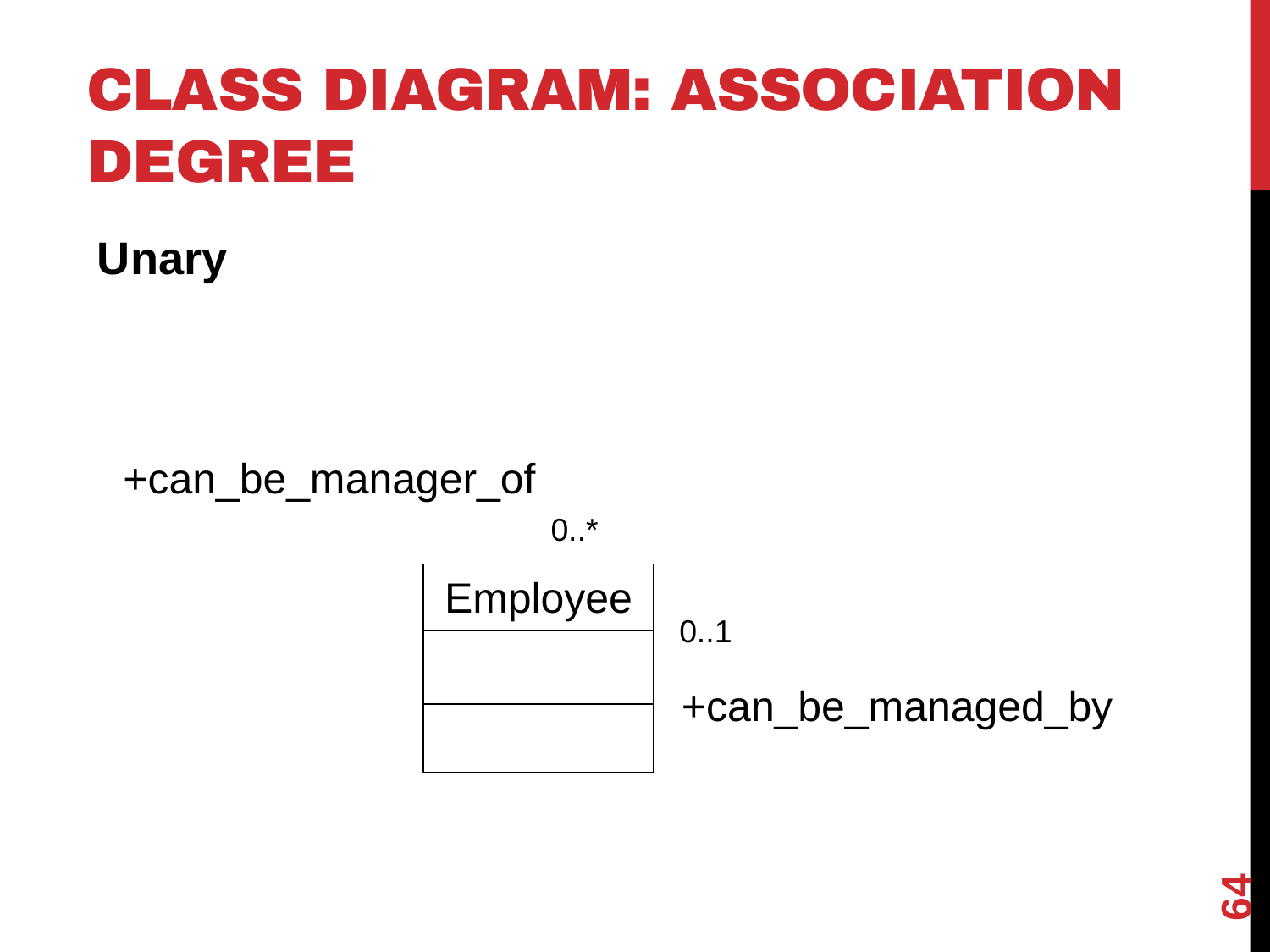

# Class Diagram: Association Degree
Unary
+can_be_manager_of
0..*
Employee

0..1
+can_be_managed_by
64